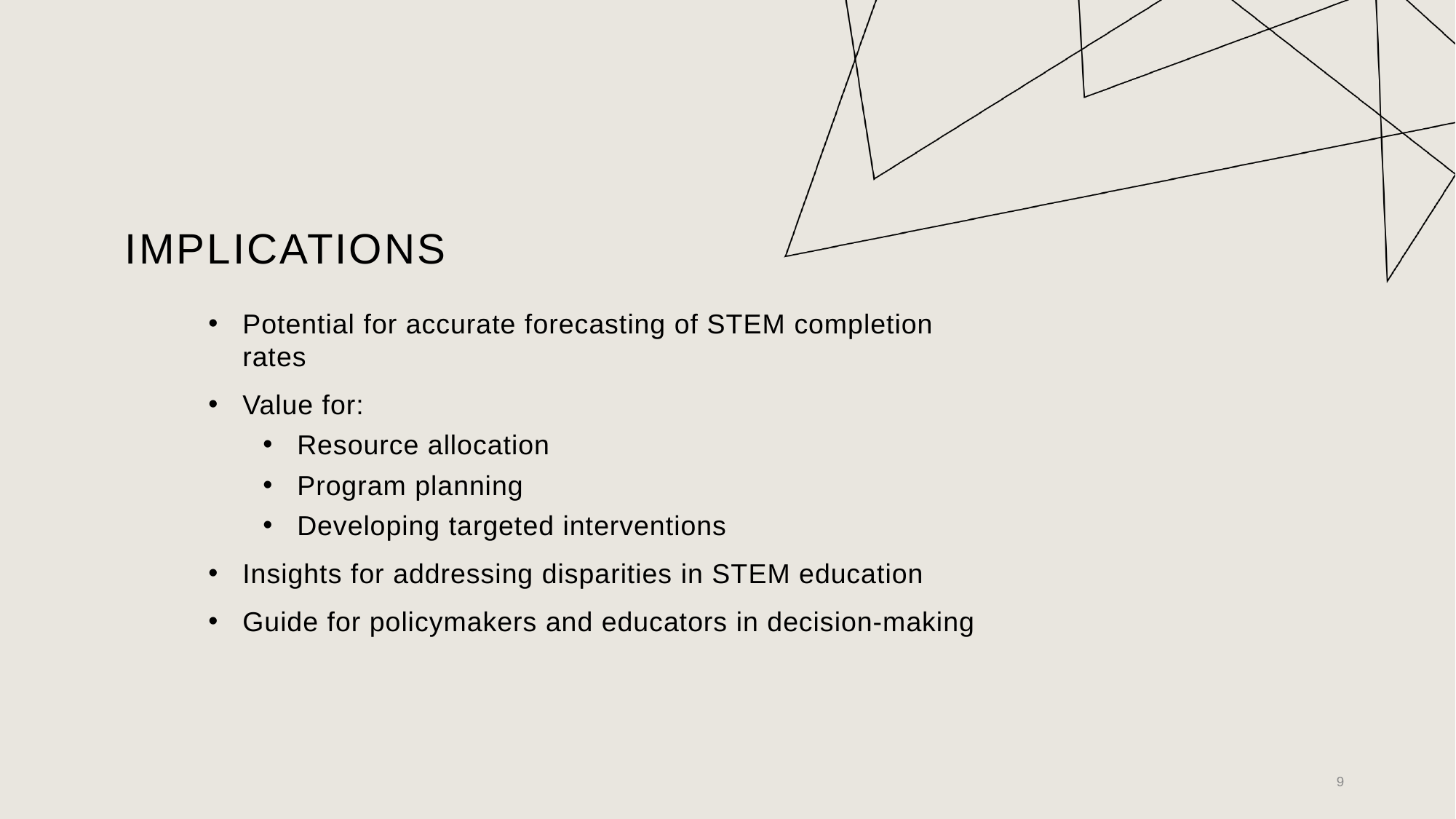

# Implications
Potential for accurate forecasting of STEM completion rates
Value for:
Resource allocation
Program planning
Developing targeted interventions
Insights for addressing disparities in STEM education
Guide for policymakers and educators in decision-making

9